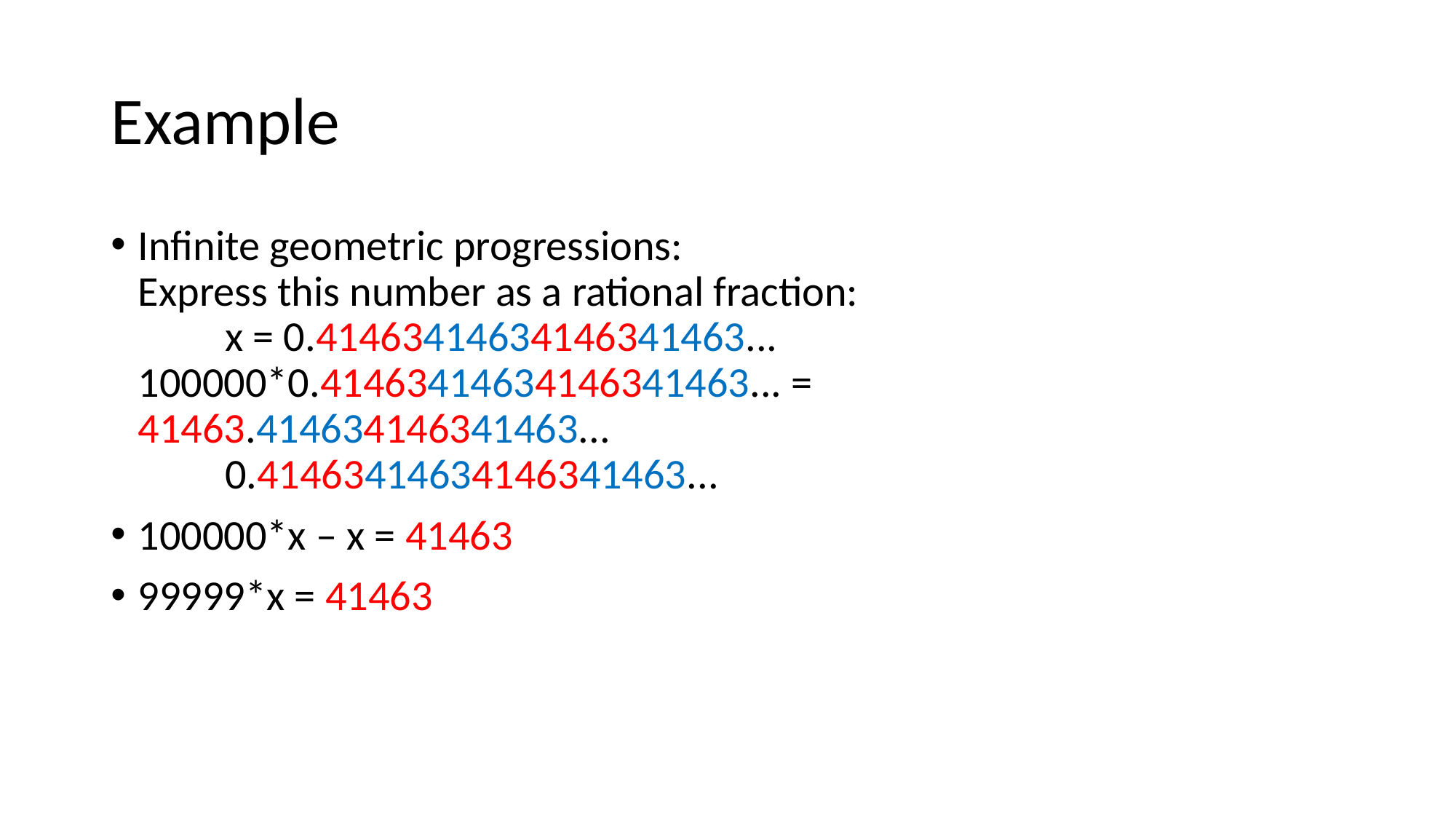

# Example
Infinite geometric progressions:
Express this number as a rational fraction:
         x = 0.41463414634146341463...
100000*0.41463414634146341463... =
41463.414634146341463...
         0.41463414634146341463...
100000*x – x = 41463
99999*x = 41463